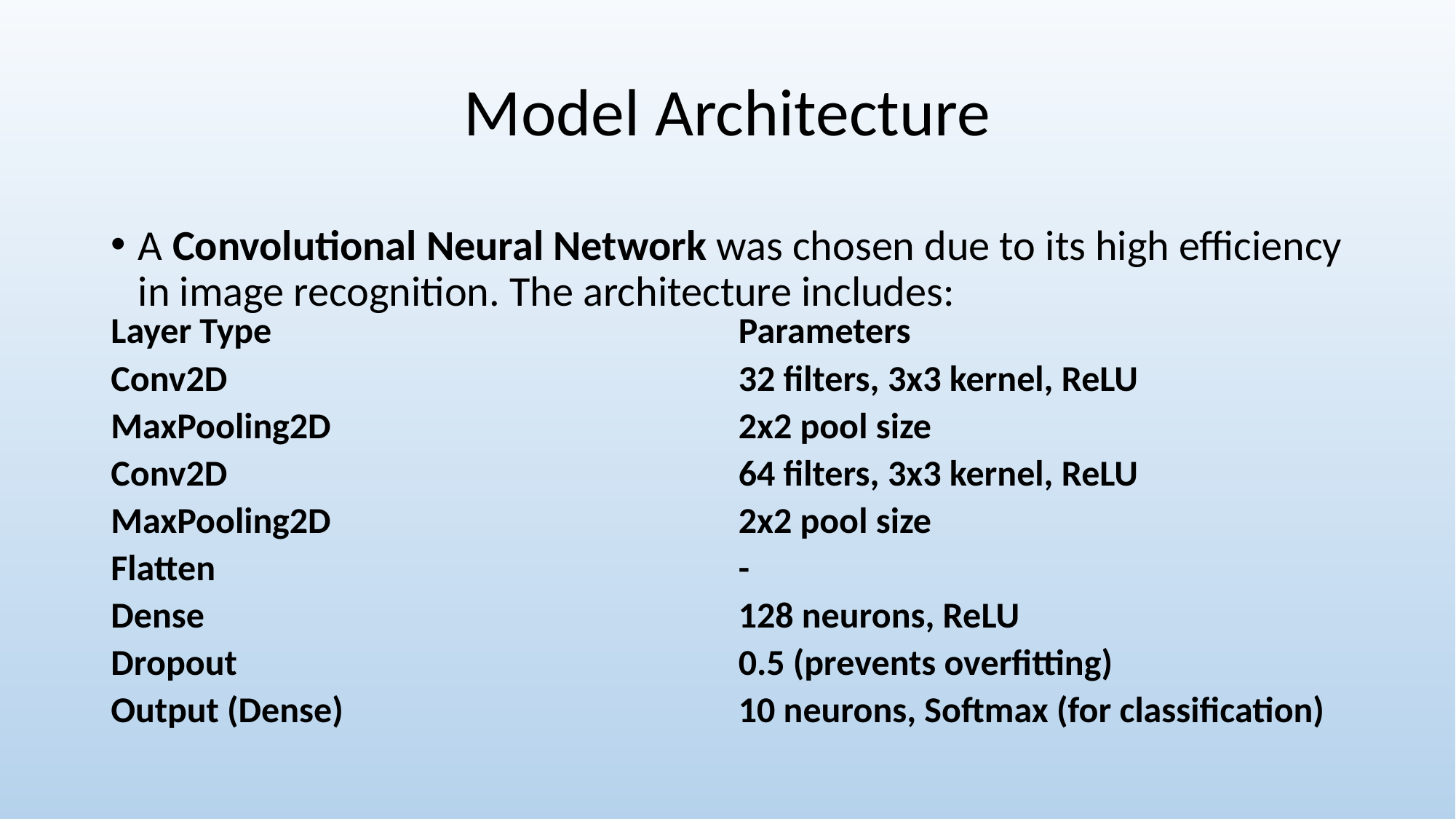

# Model Architecture
A Convolutional Neural Network was chosen due to its high efficiency in image recognition. The architecture includes:
| Layer Type | Parameters |
| --- | --- |
| Conv2D | 32 filters, 3x3 kernel, ReLU |
| MaxPooling2D | 2x2 pool size |
| Conv2D | 64 filters, 3x3 kernel, ReLU |
| MaxPooling2D | 2x2 pool size |
| Flatten | - |
| Dense | 128 neurons, ReLU |
| Dropout | 0.5 (prevents overfitting) |
| Output (Dense) | 10 neurons, Softmax (for classification) |